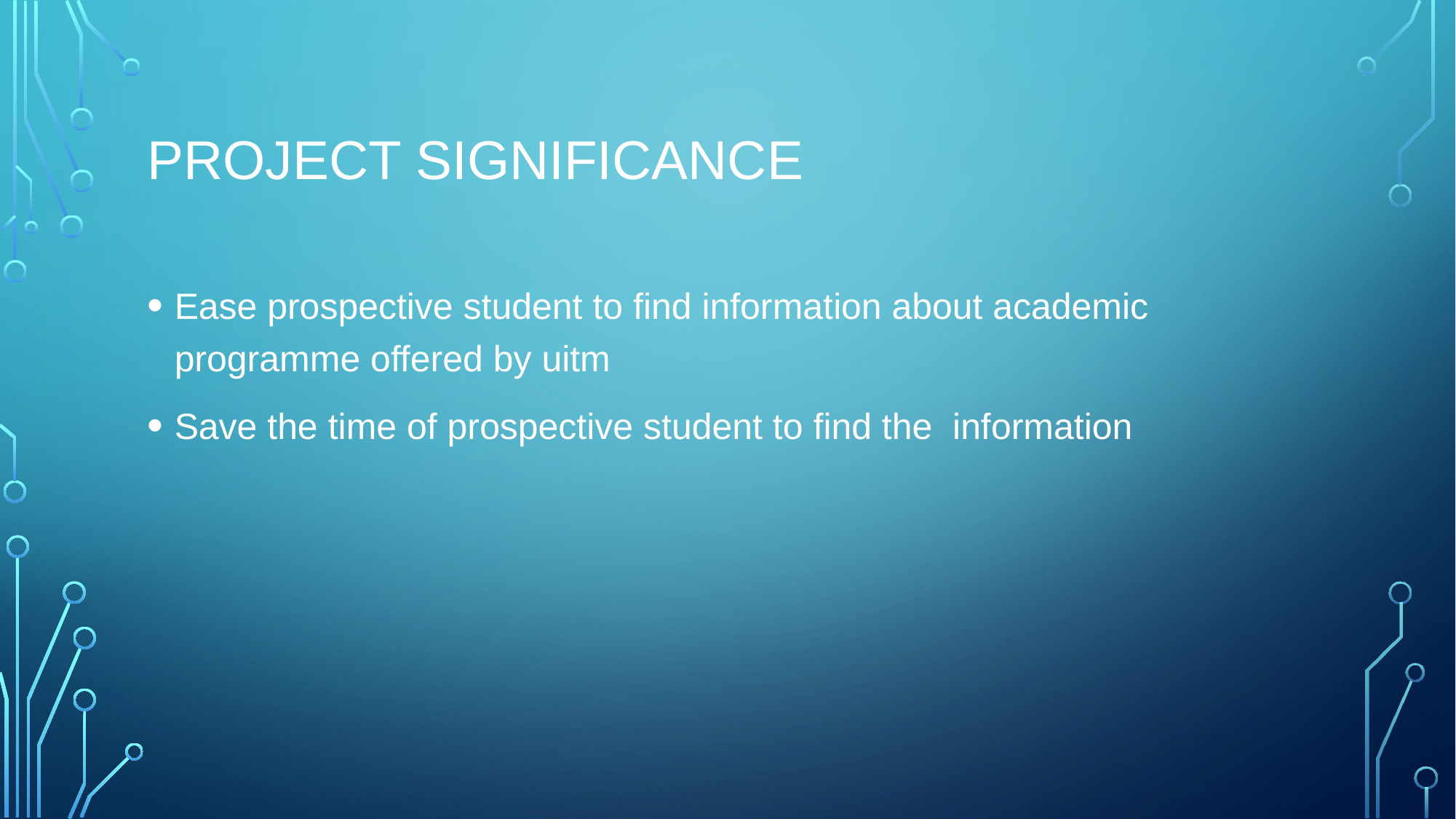

# Project significance
Ease prospective student to find information about academic programme offered by uitm
Save the time of prospective student to find the  information